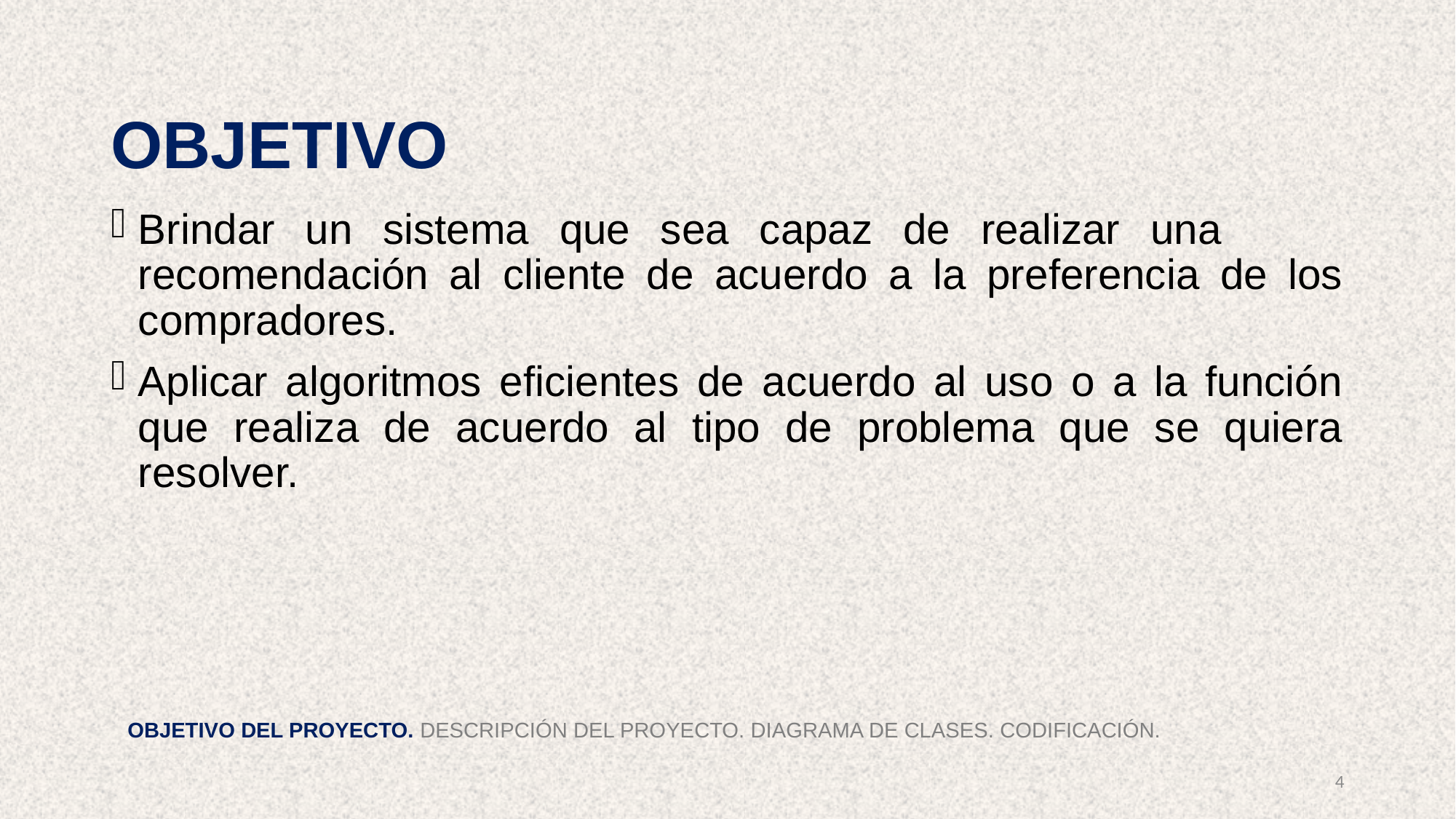

# OBJETIVO
Brindar un sistema que sea capaz de realizar una     recomendación al cliente de acuerdo a la preferencia de los compradores.
Aplicar algoritmos eficientes de acuerdo al uso o a la función que realiza de acuerdo al tipo de problema que se quiera resolver.
OBJETIVO DEL PROYECTO. DESCRIPCIÓN DEL PROYECTO. DIAGRAMA DE CLASES. CODIFICACIÓN.

4